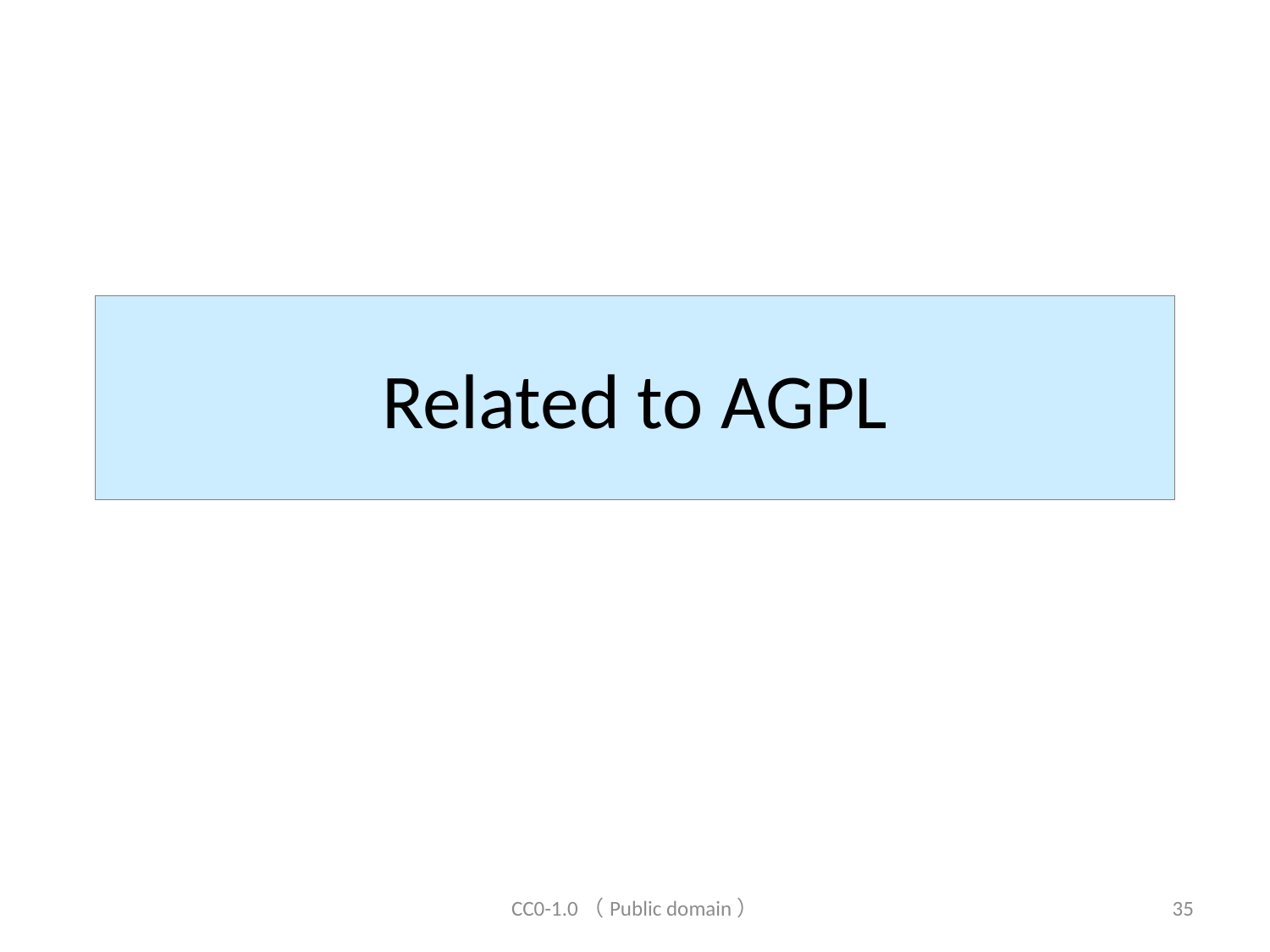

# Related to AGPL

CC0-1.0（Public domain）
35